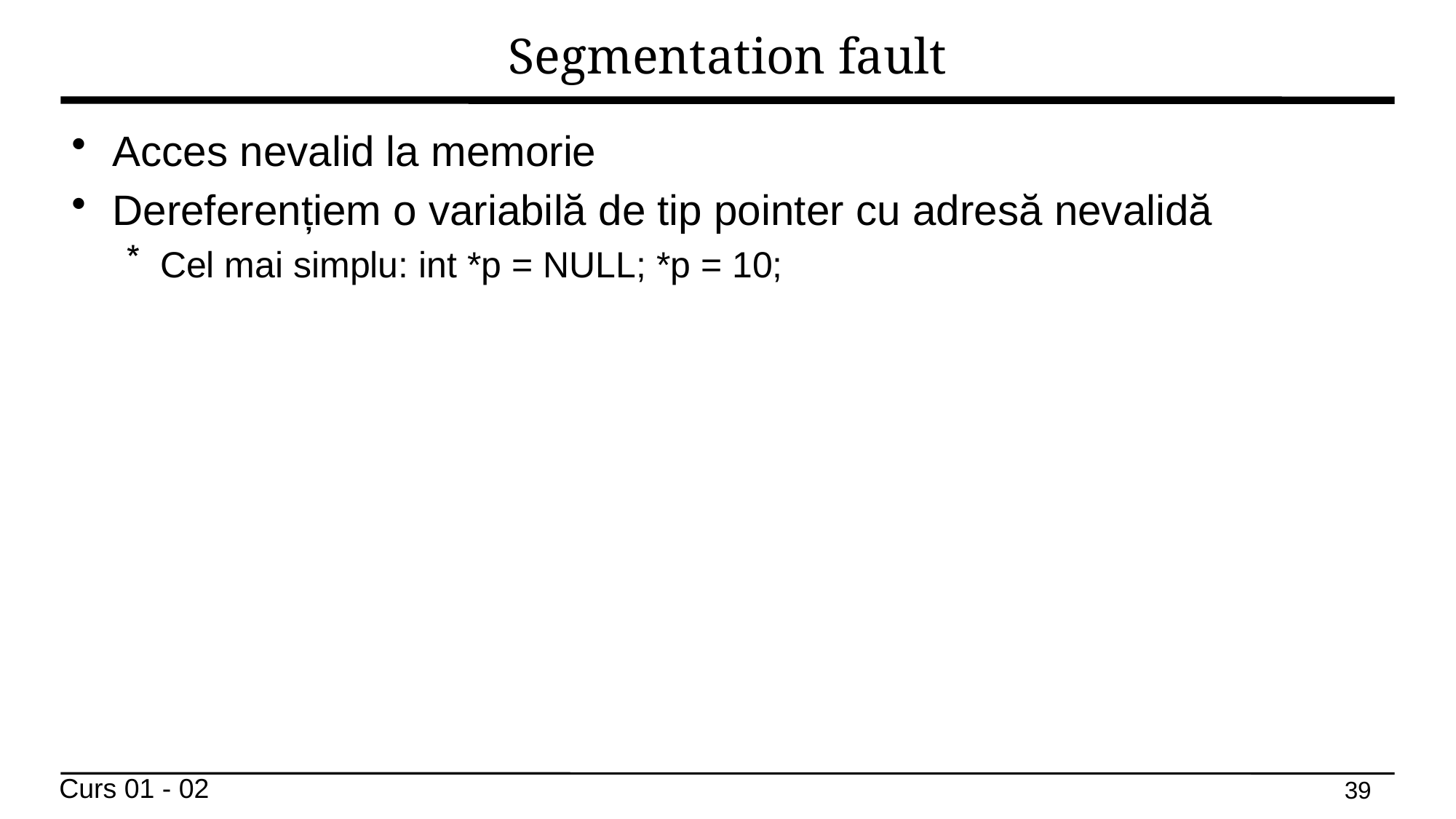

# Segmentation fault
Acces nevalid la memorie
Dereferențiem o variabilă de tip pointer cu adresă nevalidă
Cel mai simplu: int *p = NULL; *p = 10;